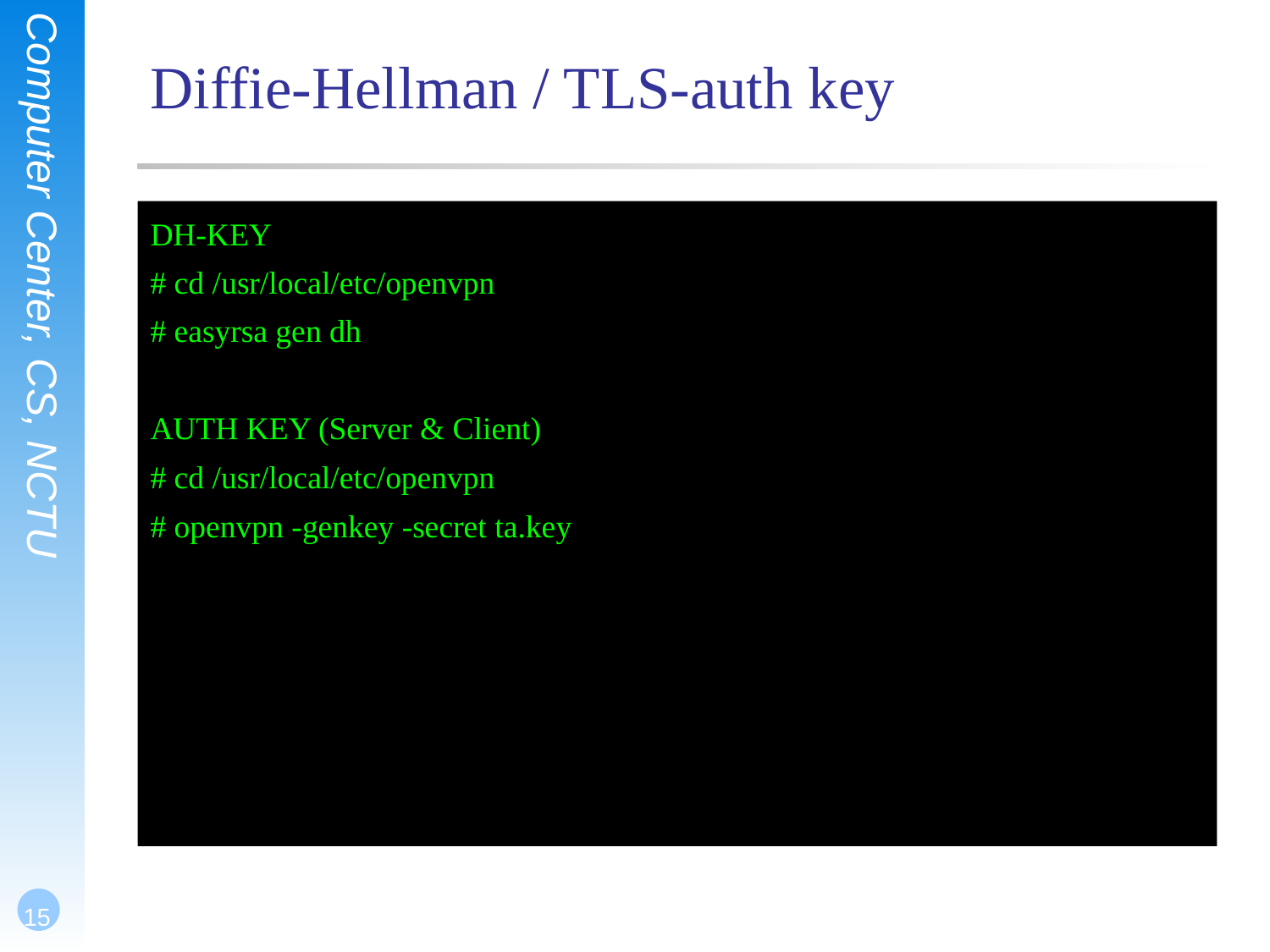

# Diffie-Hellman / TLS-auth key
DH-KEY
# cd /usr/local/etc/openvpn
# easyrsa gen dh

AUTH KEY (Server & Client)
# cd /usr/local/etc/openvpn
# openvpn -genkey -secret ta.key

15